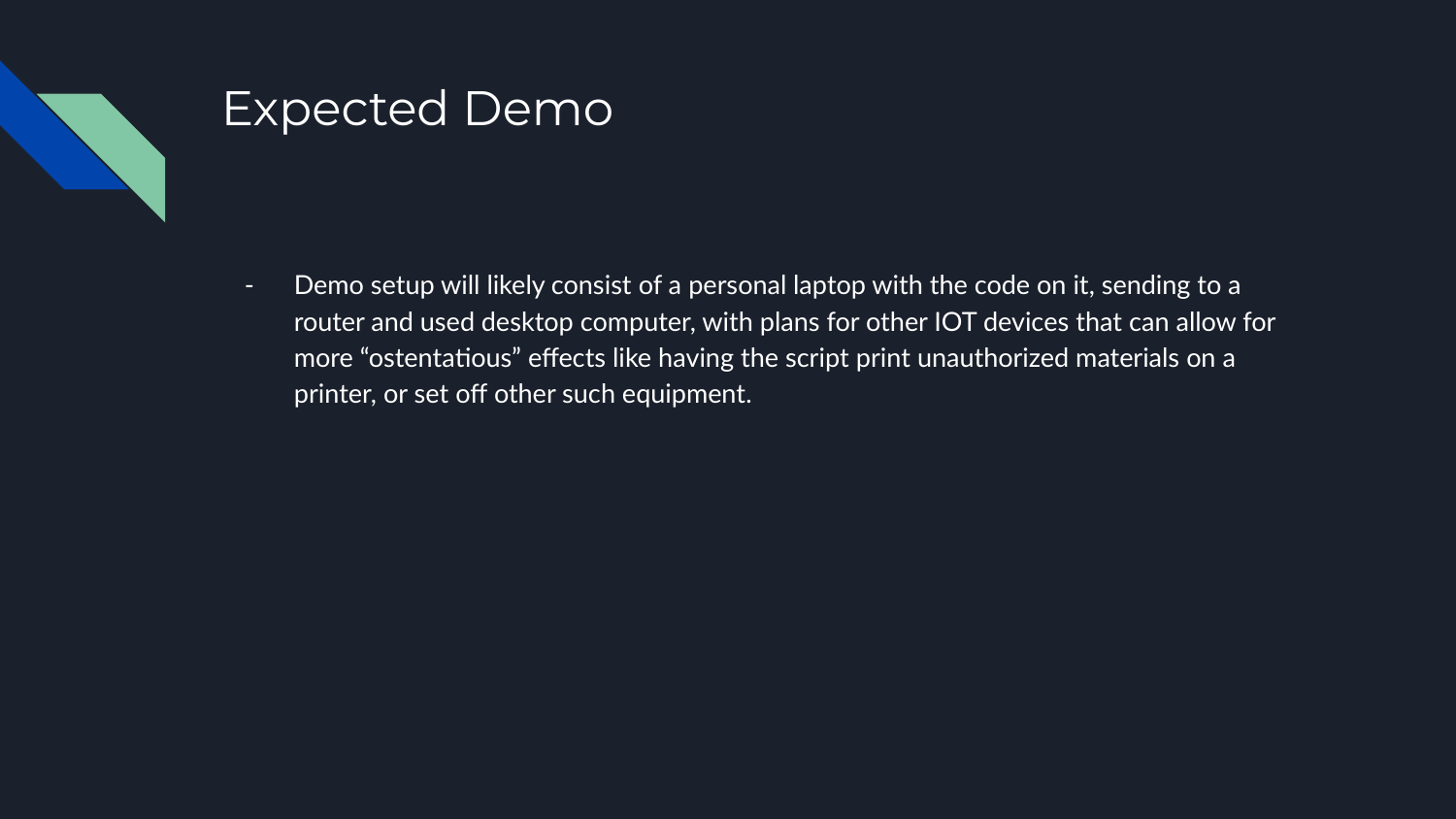

# Expected Demo
Demo setup will likely consist of a personal laptop with the code on it, sending to a router and used desktop computer, with plans for other IOT devices that can allow for more “ostentatious” effects like having the script print unauthorized materials on a printer, or set off other such equipment.